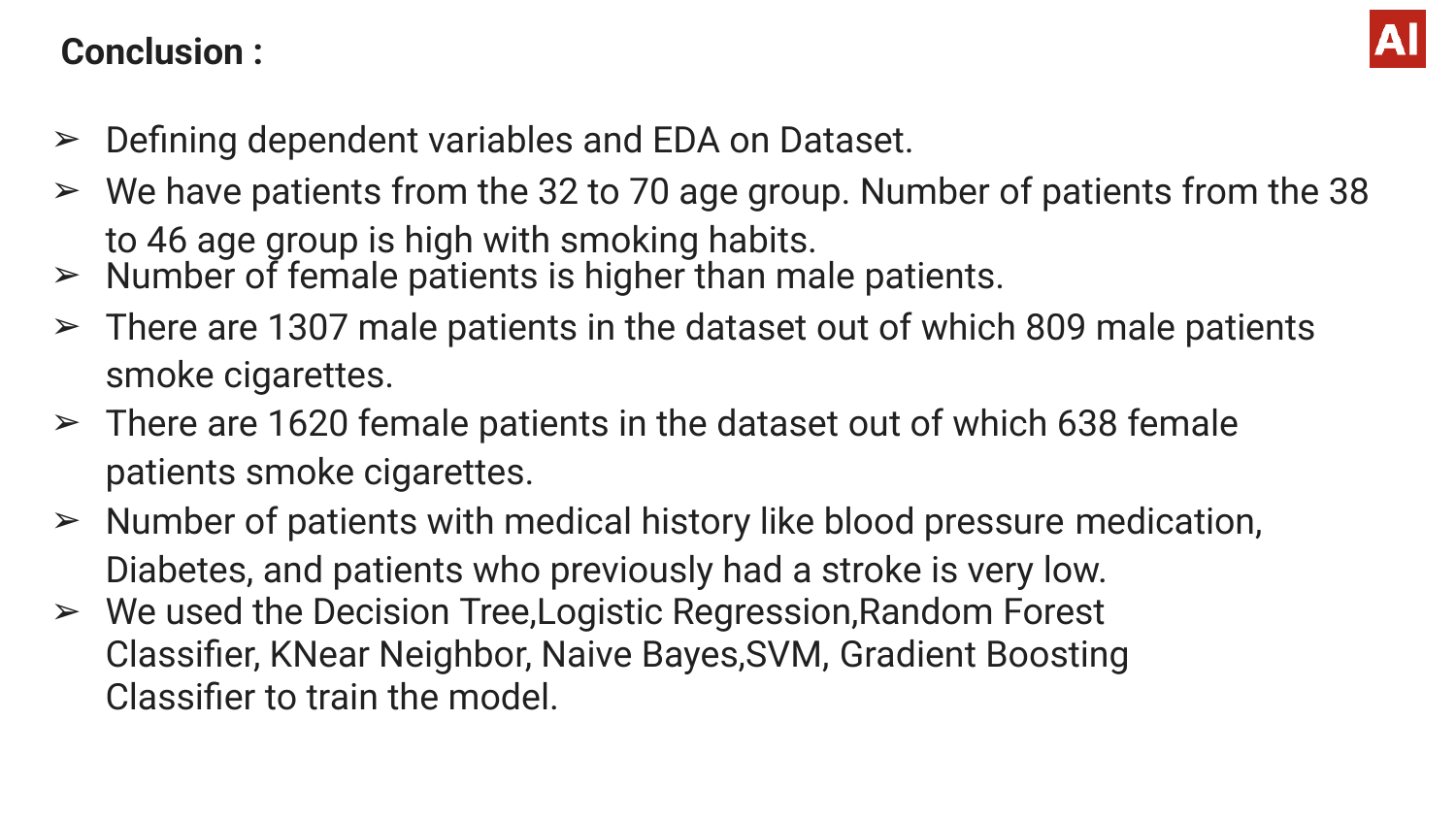

Conclusion :

Deﬁning dependent variables and EDA on Dataset.
We have patients from the 32 to 70 age group. Number of patients from the 38 to 46 age group is high with smoking habits.
Number of female patients is higher than male patients.
There are 1307 male patients in the dataset out of which 809 male patients smoke cigarettes.
There are 1620 female patients in the dataset out of which 638 female patients smoke cigarettes.
Number of patients with medical history like blood pressure medication, Diabetes, and patients who previously had a stroke is very low.
We used the Decision Tree,Logistic Regression,Random Forest Classiﬁer, KNear Neighbor, Naive Bayes,SVM, Gradient Boosting Classiﬁer to train the model.